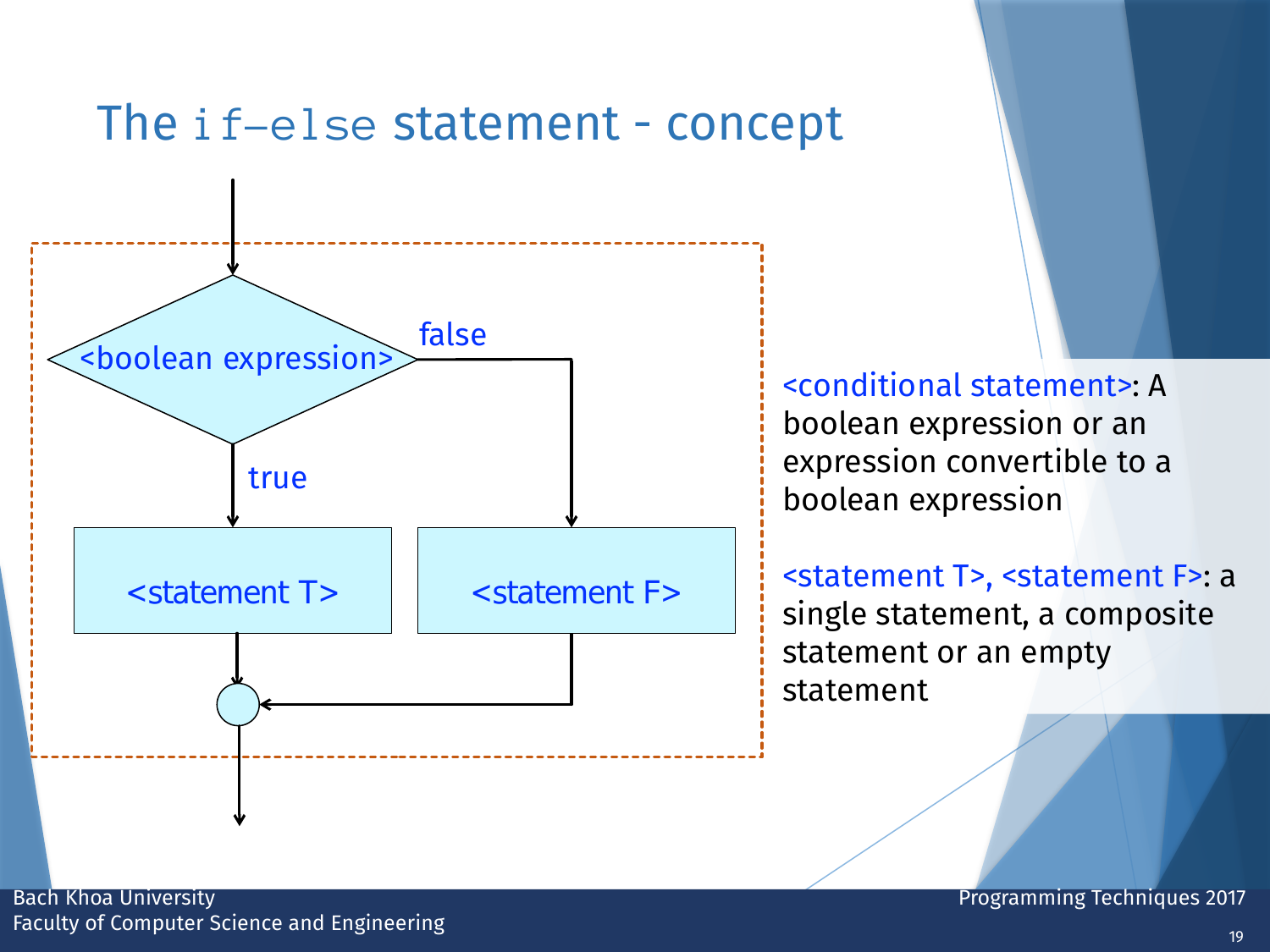

# The if-else statement - concept

false
<boolean expression>
true
<statement T>
<statement F>

<conditional statement>: A boolean expression or an expression convertible to a boolean expression

<statement T>, <statement F>: a single statement, a composite statement or an empty statement
19